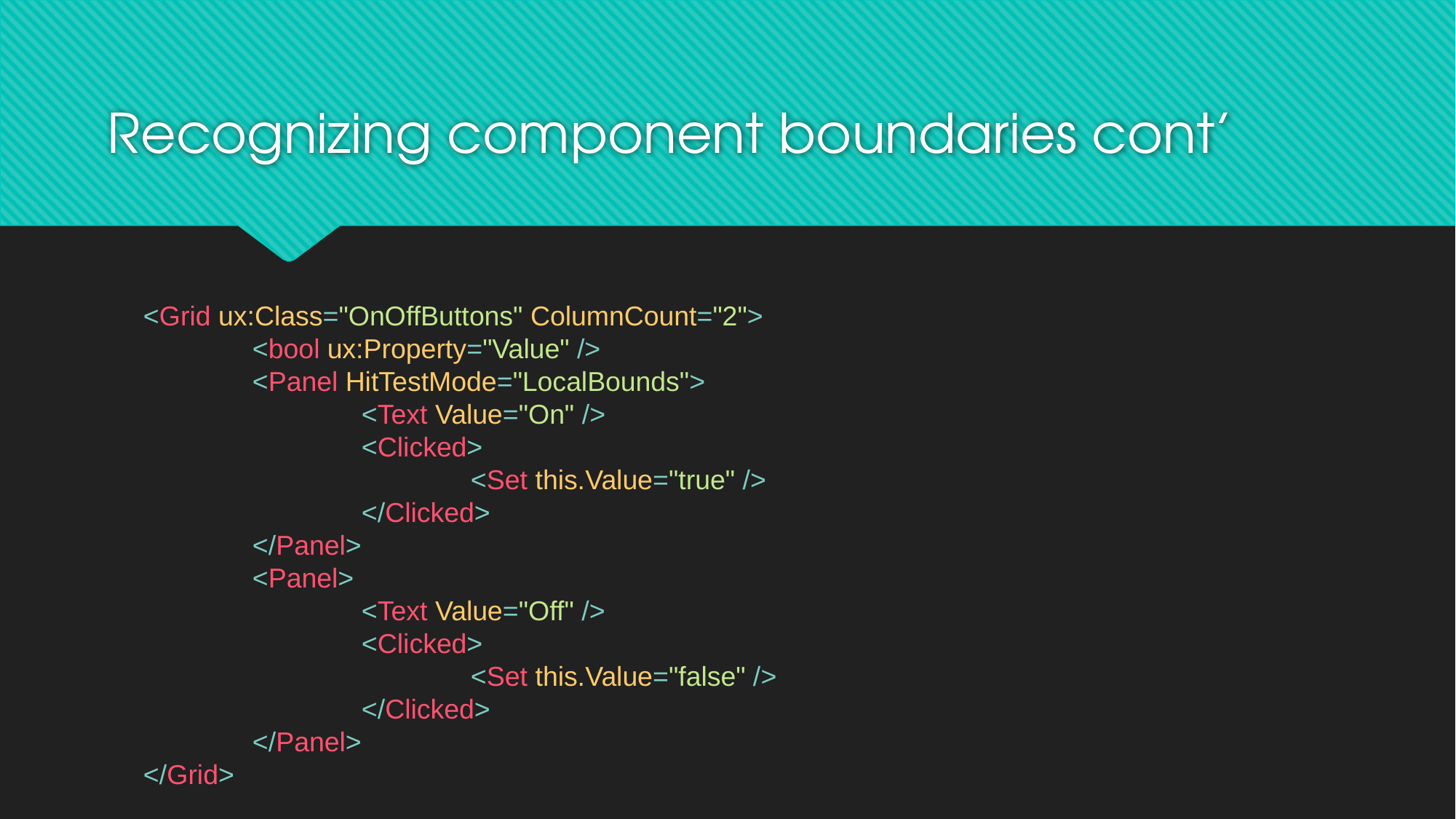

# Recognizing component boundaries cont’
<Grid ux:Class="OnOffButtons" ColumnCount="2">
	<bool ux:Property="Value" />
	<Panel HitTestMode="LocalBounds">
		<Text Value="On" />
		<Clicked>
			<Set this.Value="true" />
		</Clicked>
	</Panel>
	<Panel>
		<Text Value="Off" />
		<Clicked>
			<Set this.Value="false" />
		</Clicked>
	</Panel>
</Grid>